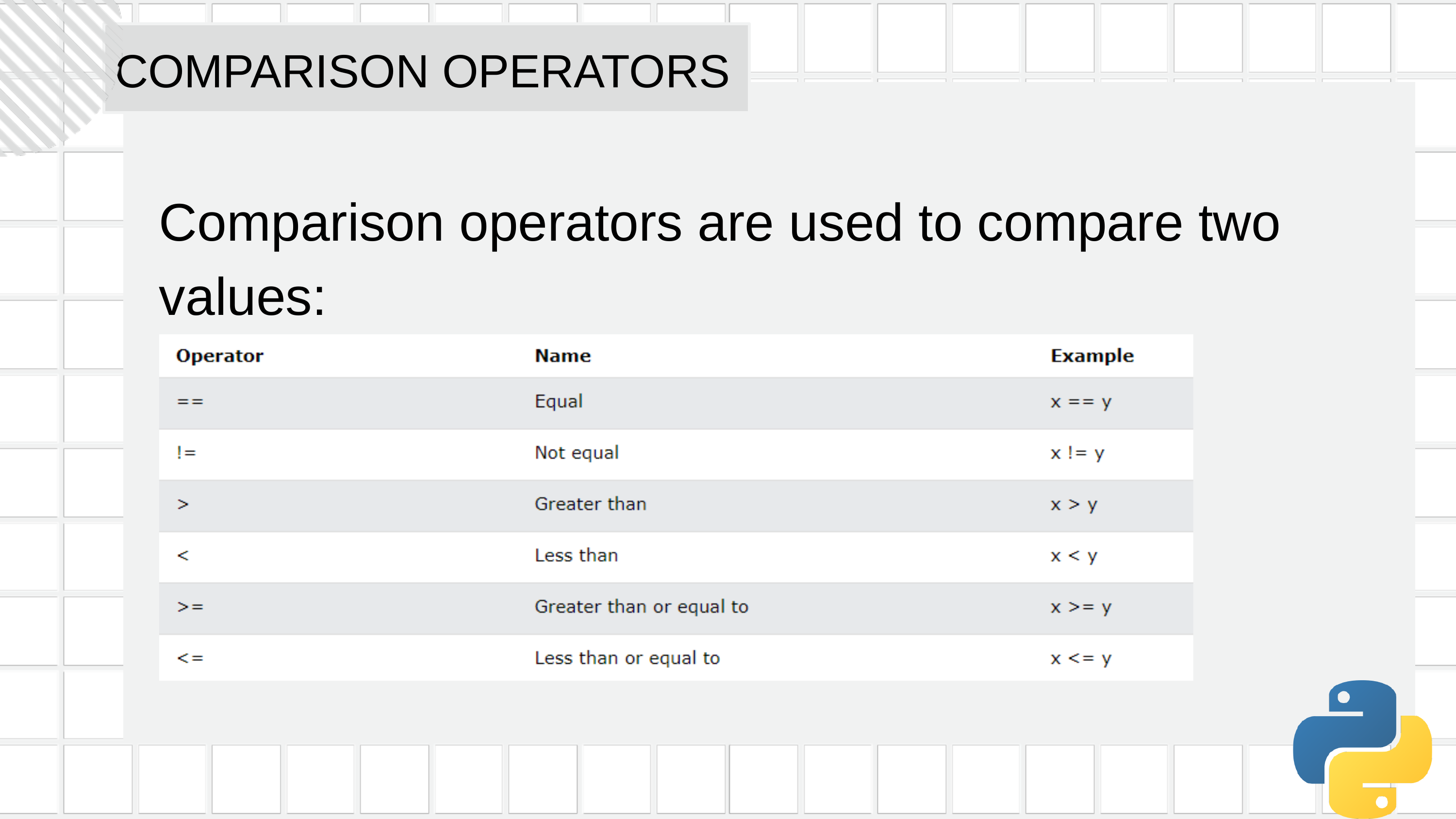

COMPARISON OPERATORS

Comparison operators are used to compare two values: